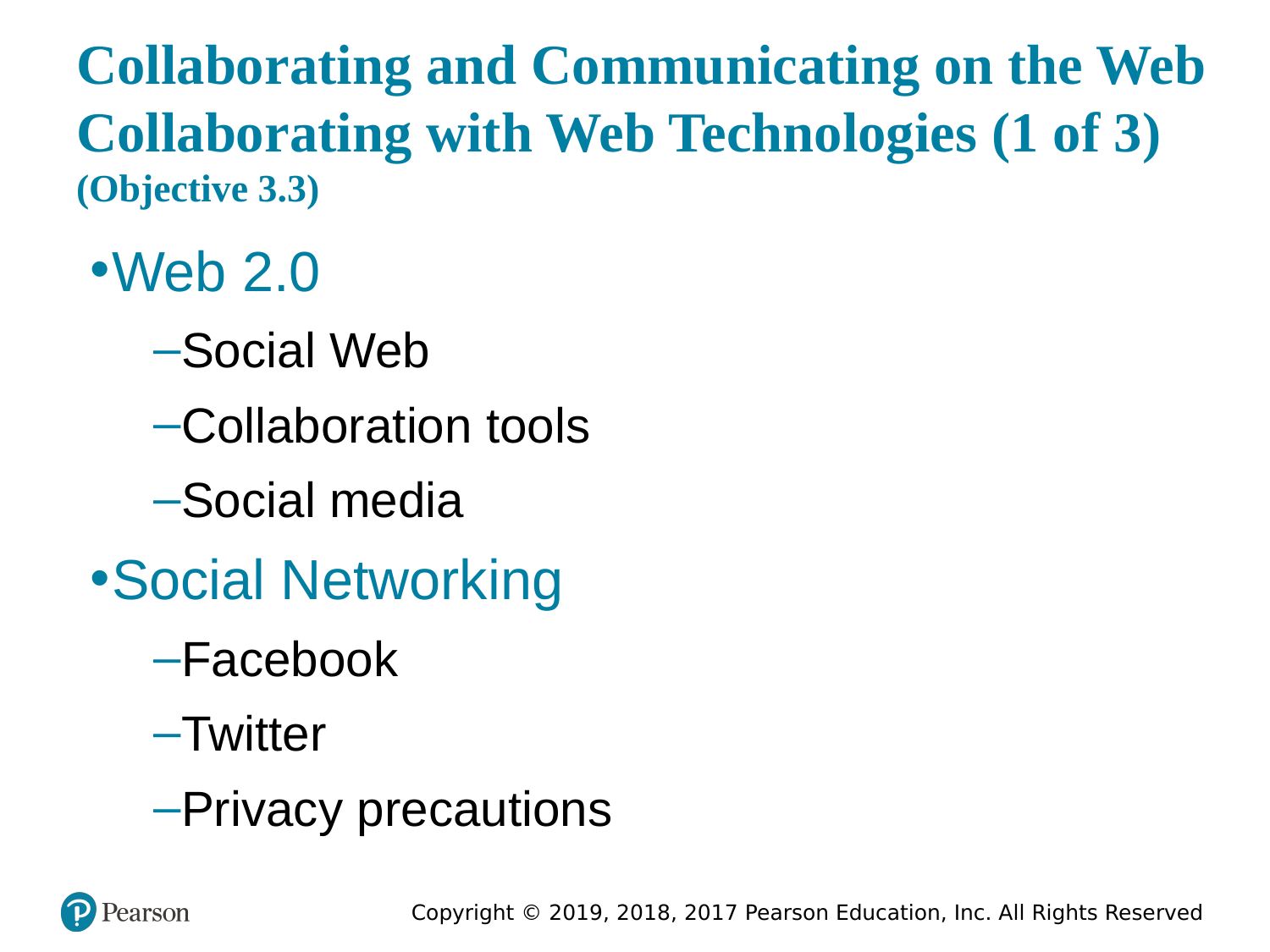

# Collaborating and Communicating on the Web Collaborating with Web Technologies (1 of 3) (Objective 3.3)
Web 2.0
Social Web
Collaboration tools
Social media
Social Networking
Facebook
Twitter
Privacy precautions